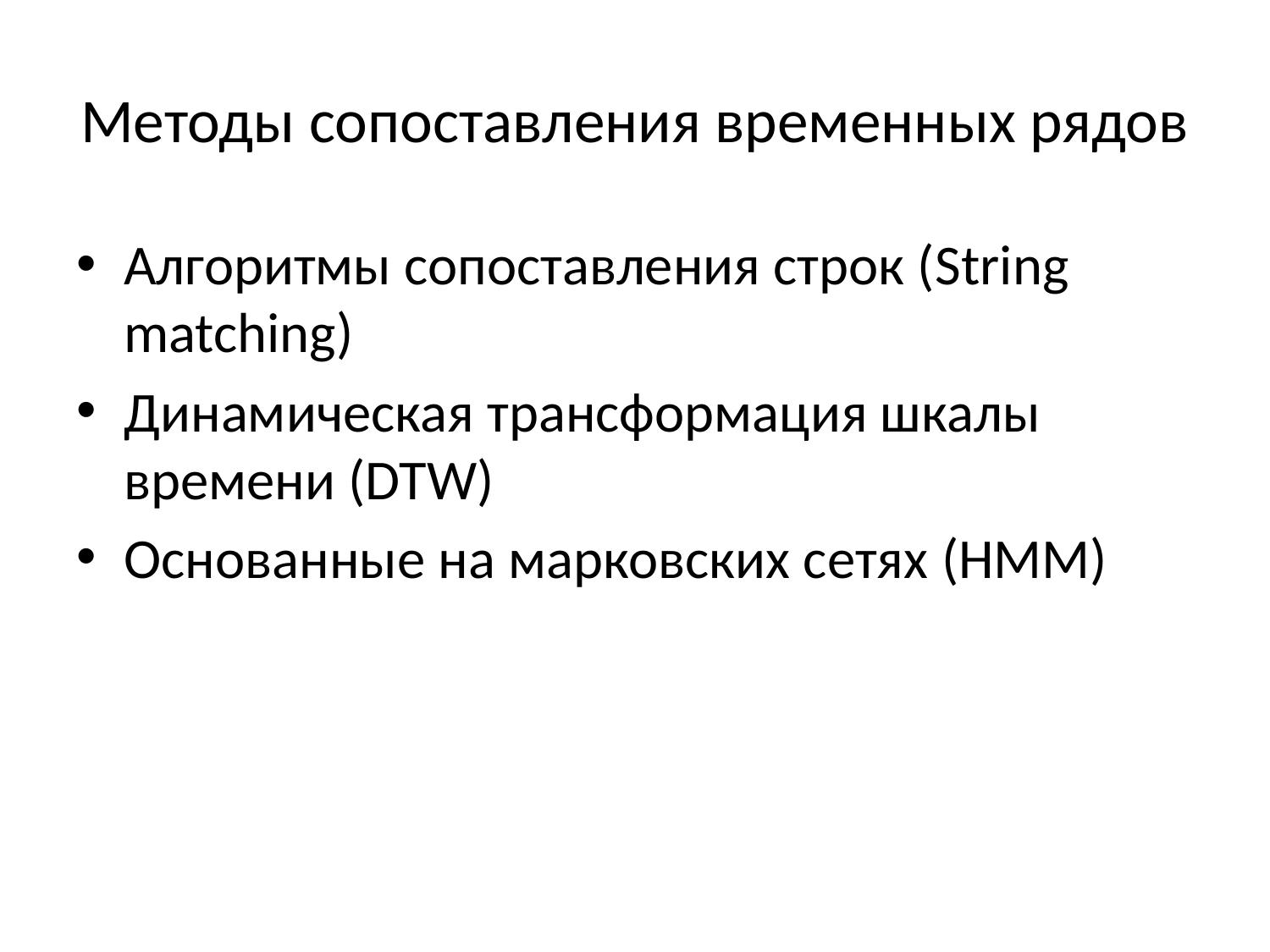

# Методы сопоставления временных рядов
Алгоритмы сопоставления строк (String matching)
Динамическая трансформация шкалы времени (DTW)
Основанные на марковских сетях (HMM)